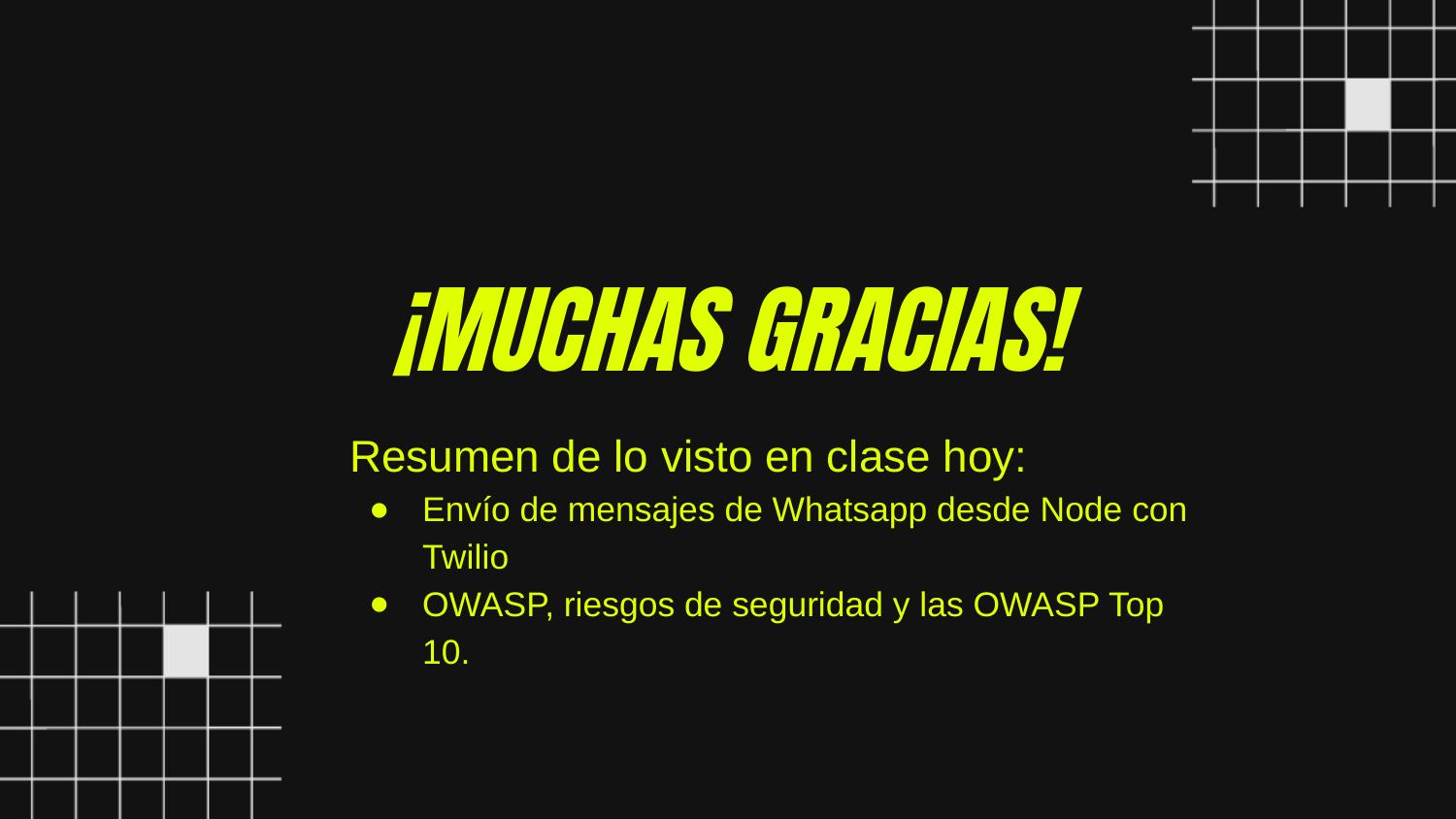

¡MUCHAS GRACIAS!
Resumen de lo visto en clase hoy:
Envío de mensajes de Whatsapp desde Node con Twilio
OWASP, riesgos de seguridad y las OWASP Top 10.